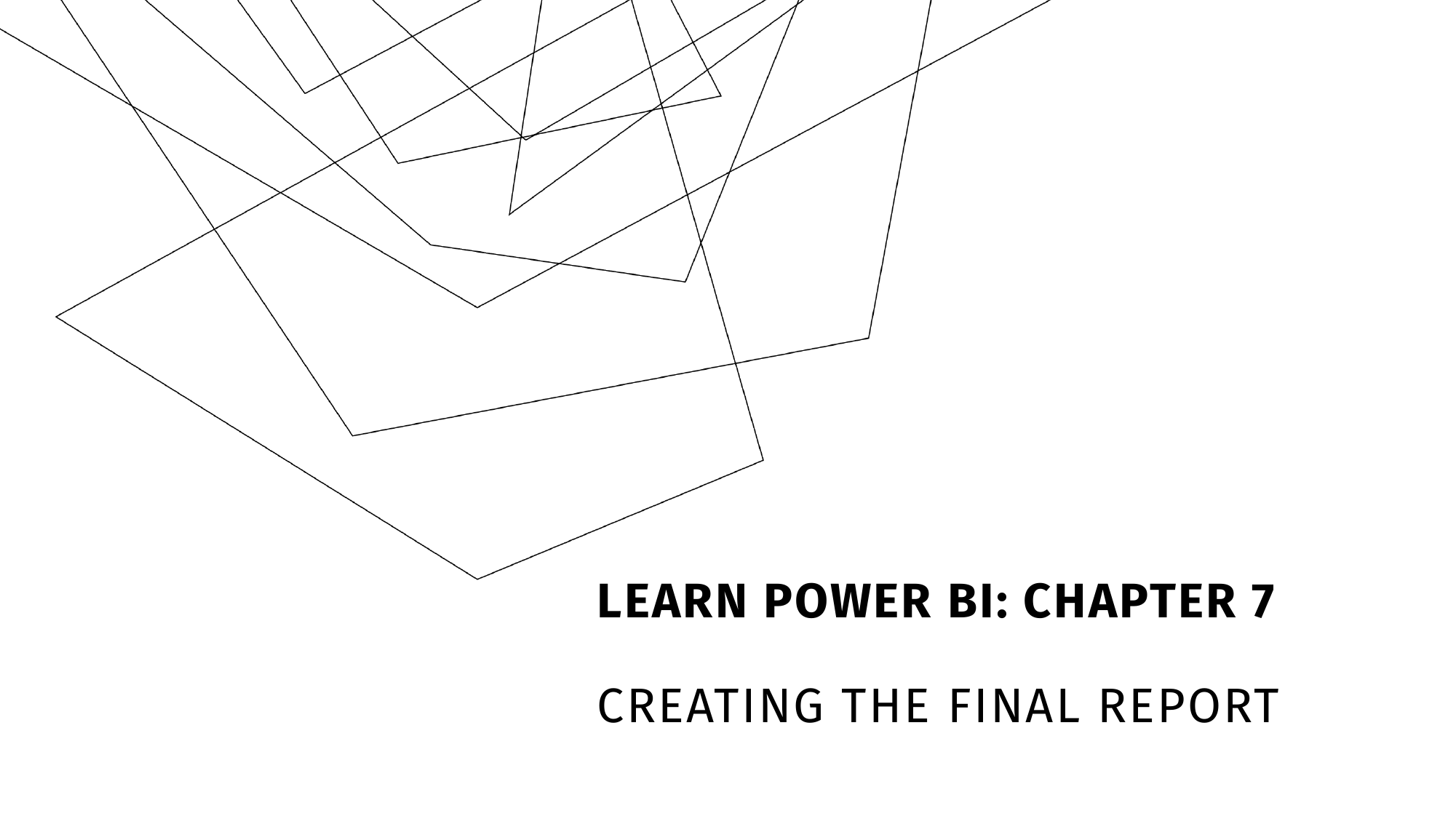

# Learn Power BI: Chapter 7 Creating the Final Report